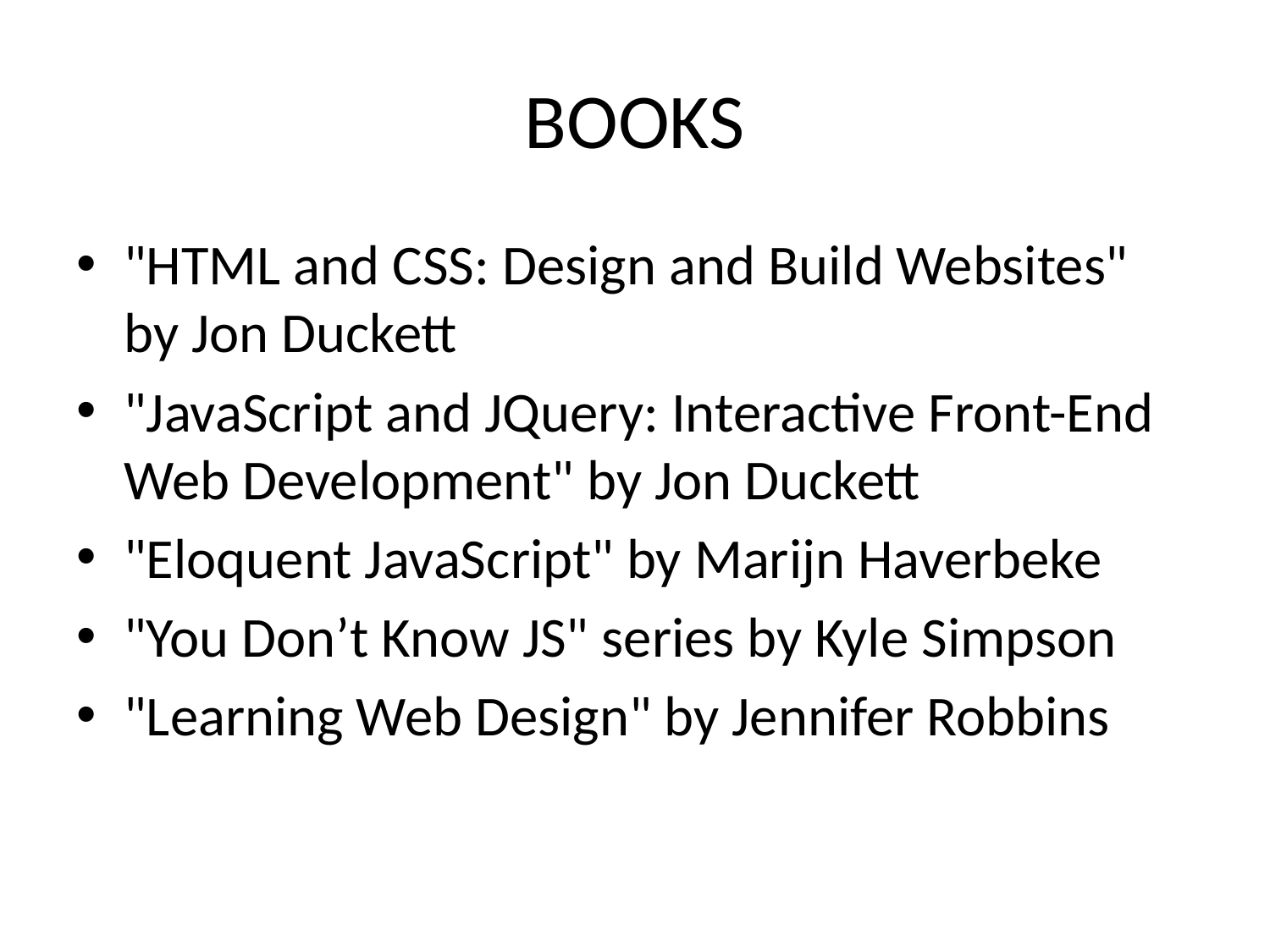

# BOOKS
"HTML and CSS: Design and Build Websites" by Jon Duckett
"JavaScript and JQuery: Interactive Front-End Web Development" by Jon Duckett
"Eloquent JavaScript" by Marijn Haverbeke
"You Don’t Know JS" series by Kyle Simpson
"Learning Web Design" by Jennifer Robbins